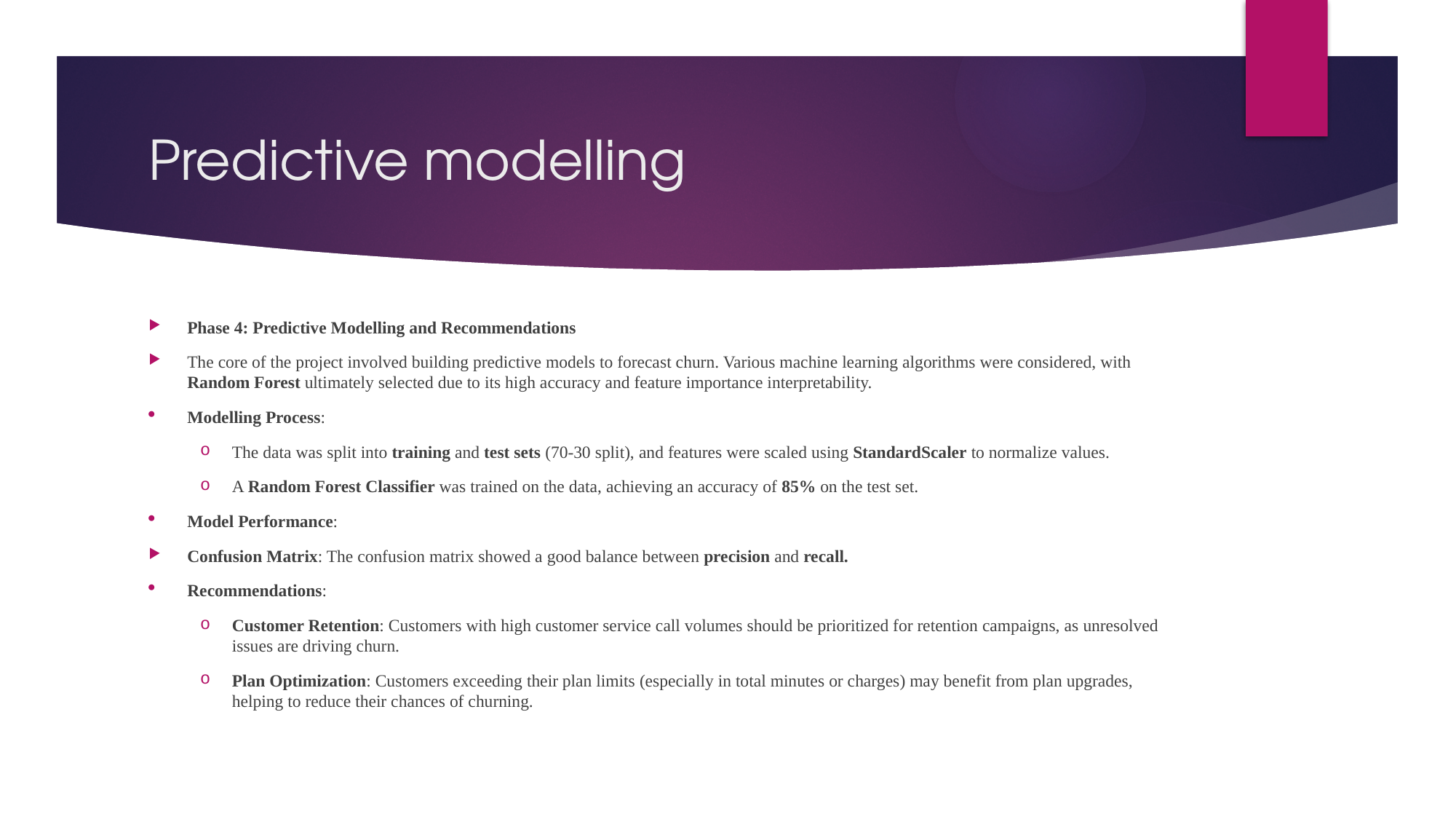

# Predictive modelling
Phase 4: Predictive Modelling and Recommendations
The core of the project involved building predictive models to forecast churn. Various machine learning algorithms were considered, with Random Forest ultimately selected due to its high accuracy and feature importance interpretability.
Modelling Process:
The data was split into training and test sets (70-30 split), and features were scaled using StandardScaler to normalize values.
A Random Forest Classifier was trained on the data, achieving an accuracy of 85% on the test set.
Model Performance:
Confusion Matrix: The confusion matrix showed a good balance between precision and recall.
Recommendations:
Customer Retention: Customers with high customer service call volumes should be prioritized for retention campaigns, as unresolved issues are driving churn.
Plan Optimization: Customers exceeding their plan limits (especially in total minutes or charges) may benefit from plan upgrades, helping to reduce their chances of churning.